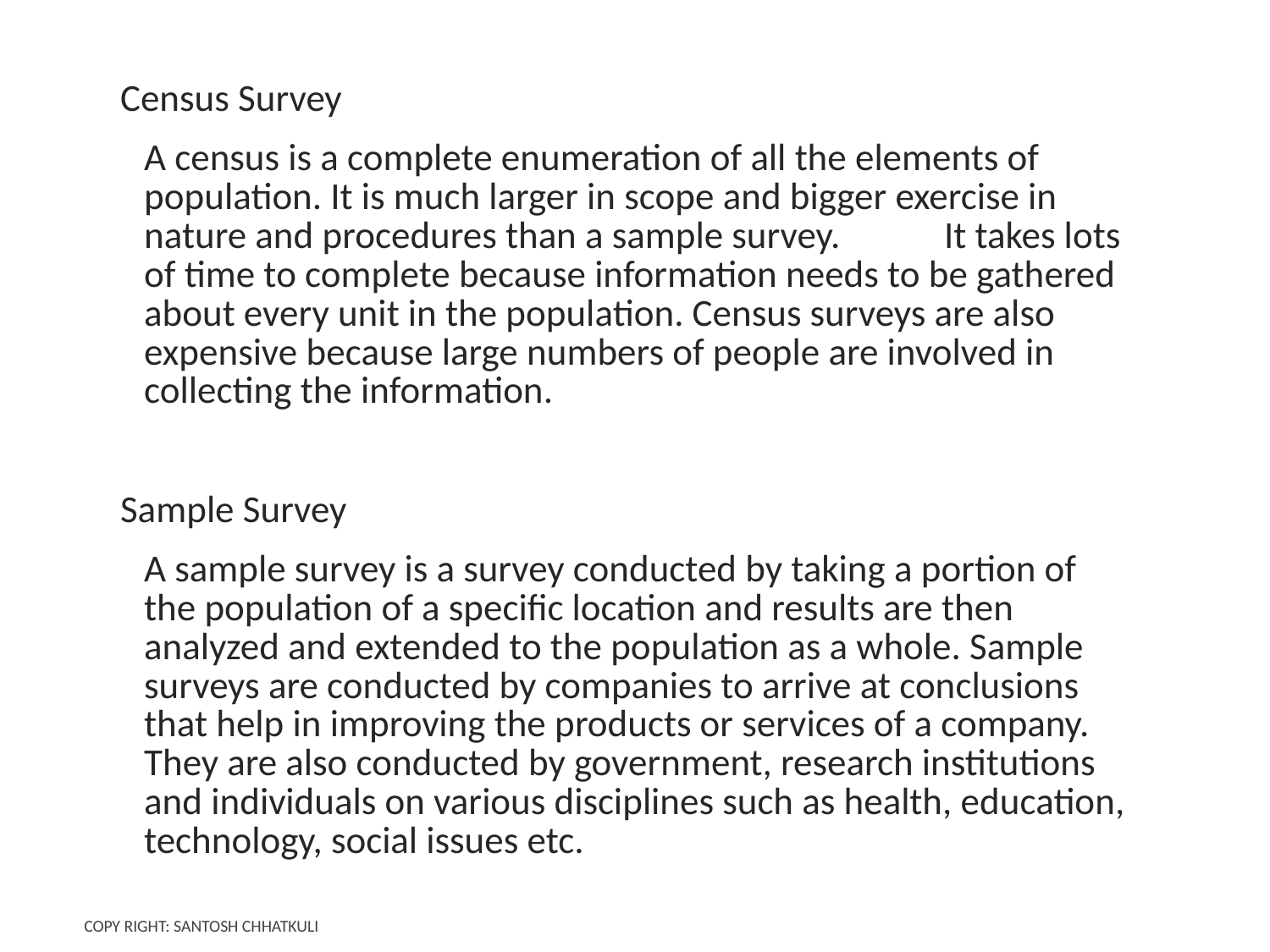

Census Survey
A census is a complete enumeration of all the elements of population. It is much larger in scope and bigger exercise in nature and procedures than a sample survey. 	It takes lots of time to complete because information needs to be gathered about every unit in the population. Census surveys are also expensive because large numbers of people are involved in collecting the information.

Sample Survey
A sample survey is a survey conducted by taking a portion of the population of a specific location and results are then analyzed and extended to the population as a whole. Sample surveys are conducted by companies to arrive at conclusions that help in improving the products or services of a company. They are also conducted by government, research institutions and individuals on various disciplines such as health, education, technology, social issues etc.
Copy Right: Santosh Chhatkuli